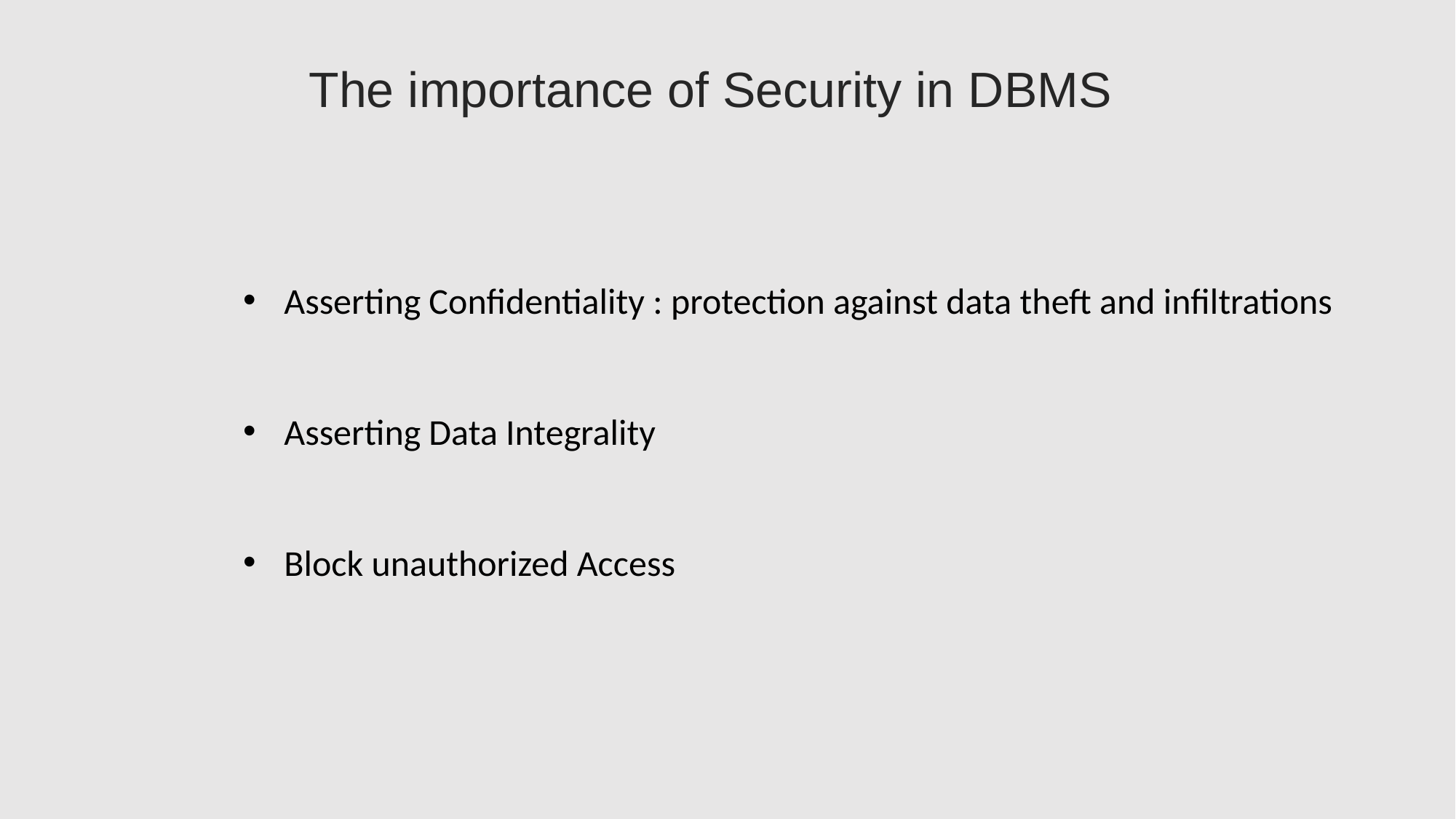

The importance of Security in DBMS

Asserting Confidentiality : protection against data theft and infiltrations

Asserting Data Integrality

Block unauthorized Access